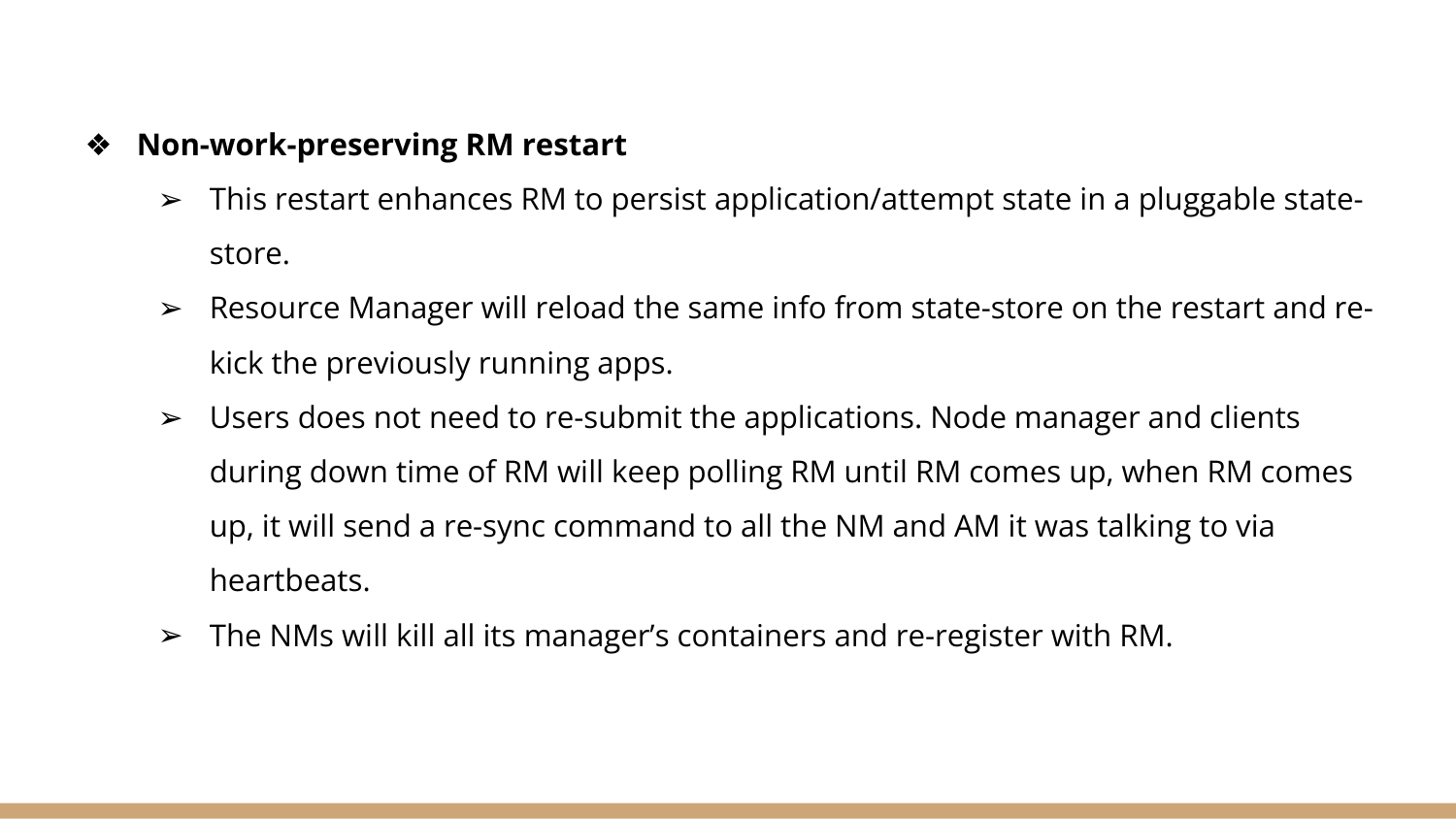

Non-work-preserving RM restart
This restart enhances RM to persist application/attempt state in a pluggable state-store.
Resource Manager will reload the same info from state-store on the restart and re-kick the previously running apps.
Users does not need to re-submit the applications. Node manager and clients during down time of RM will keep polling RM until RM comes up, when RM comes up, it will send a re-sync command to all the NM and AM it was talking to via heartbeats.
The NMs will kill all its manager’s containers and re-register with RM.